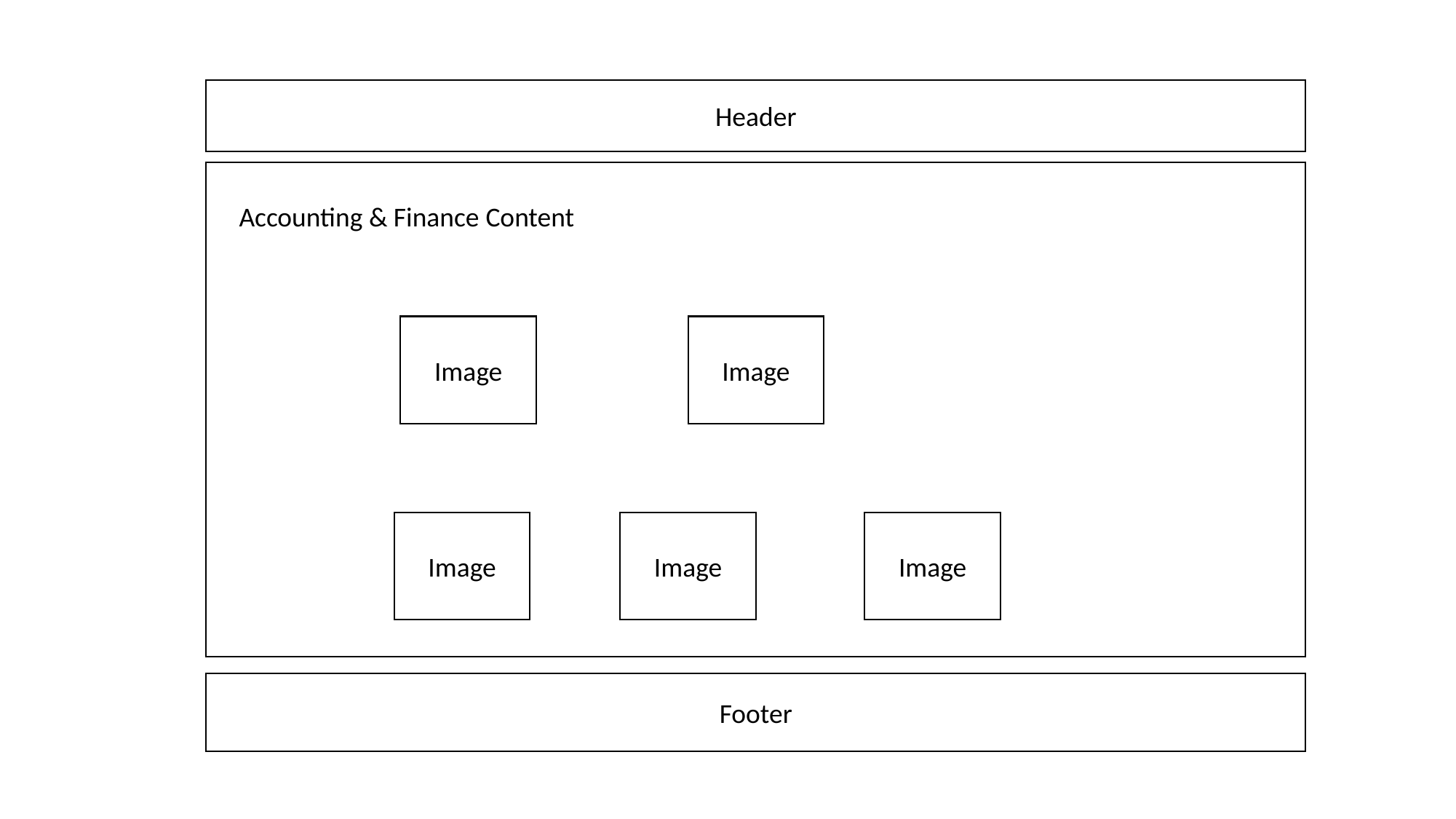

Header

Accounting & Finance Content
Image
Image
Image
Image
Image
Footer